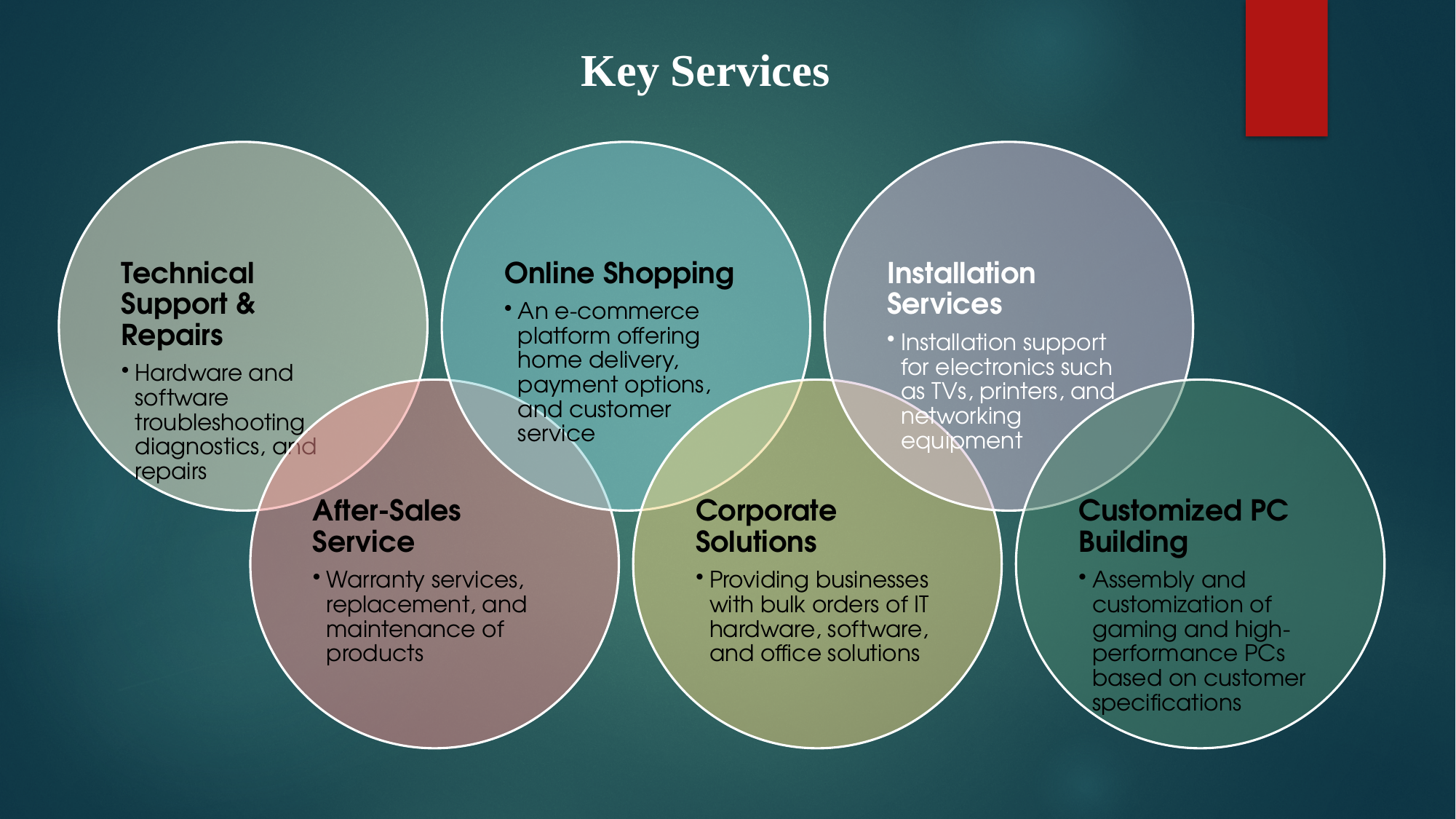

Key Services

Technical Support & Repairs
Hardware and software troubleshooting, diagnostics, and repairs
After-Sales Service
Warranty services, replacement, and maintenance of products
Online Shopping
An e-commerce platform offering home delivery, payment options, and customer service
Corporate Solutions
Providing businesses with bulk orders of IT hardware, software, and office solutions
Installation Services
Installation support for electronics such as TVs, printers, and networking equipment
Customized PC Building
Assembly and customization of gaming and high-performance PCs based on customer specifications